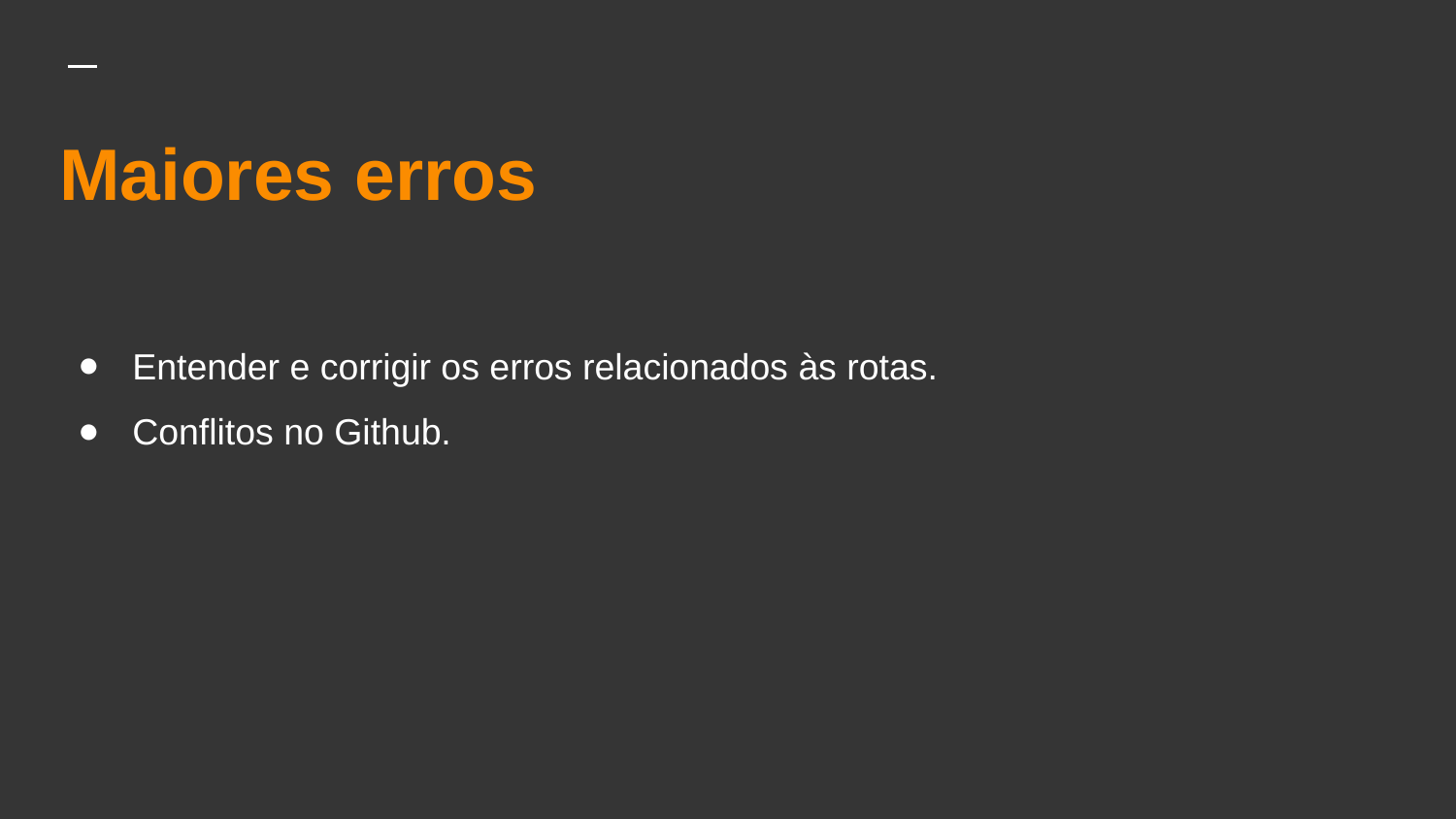

# Maiores erros

Entender e corrigir os erros relacionados às rotas.
Conflitos no Github.